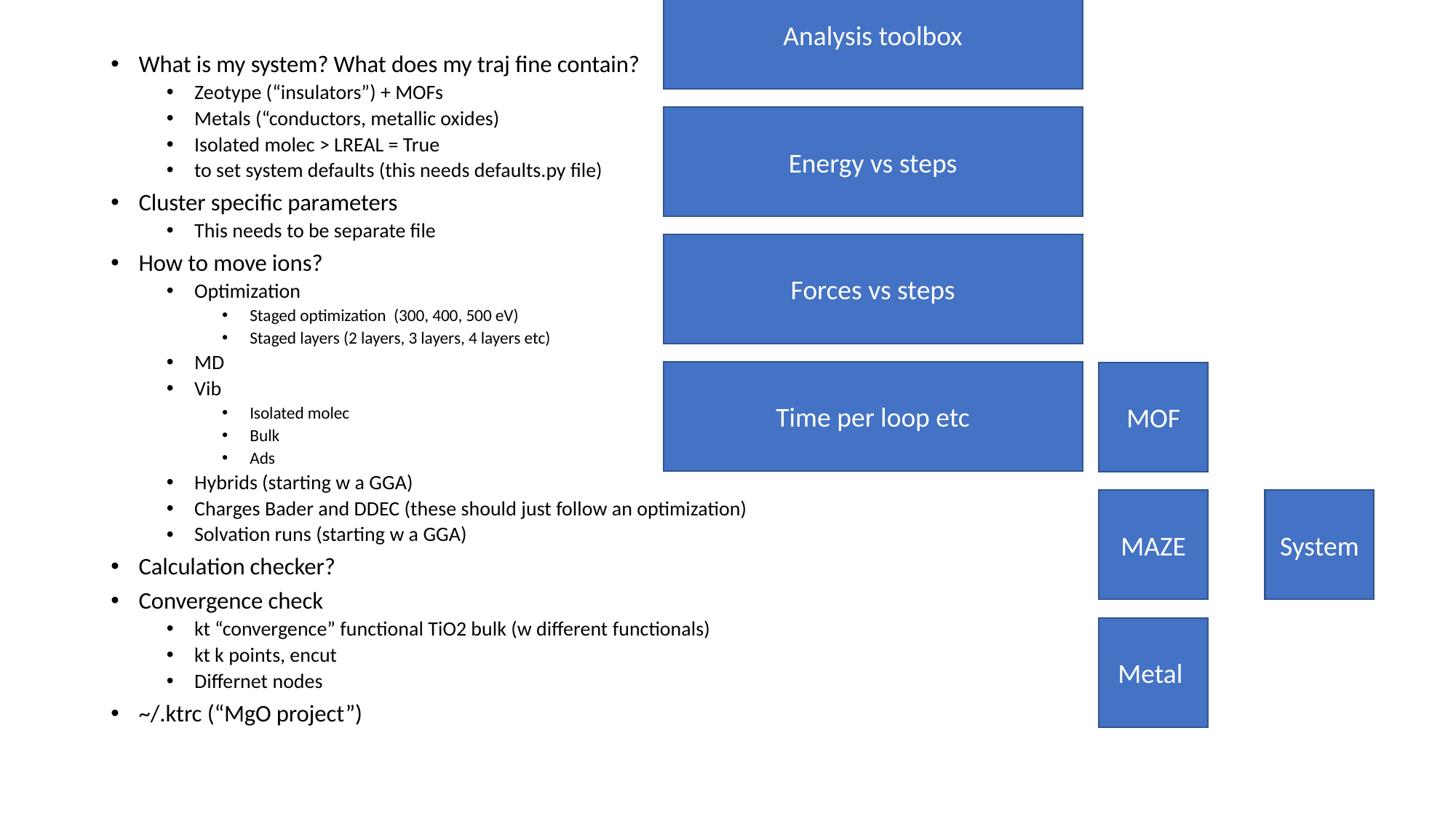

Analysis toolbox
What is my system? What does my traj fine contain?
Zeotype (“insulators”) + MOFs
Metals (“conductors, metallic oxides)
Isolated molec > LREAL = True
to set system defaults (this needs defaults.py file)
Cluster specific parameters
This needs to be separate file
How to move ions?
Optimization
Staged optimization  (300, 400, 500 eV)
Staged layers (2 layers, 3 layers, 4 layers etc)
MD
Vib
Isolated molec
Bulk
Ads
Hybrids (starting w a GGA)
Charges Bader and DDEC (these should just follow an optimization)
Solvation runs (starting w a GGA)
Calculation checker?
Convergence check
kt “convergence” functional TiO2 bulk (w different functionals)
kt k points, encut
Differnet nodes
~/.ktrc (“MgO project”)

Energy vs steps
Forces vs steps
Time per loop etc
MOF
MAZE
System
Metal